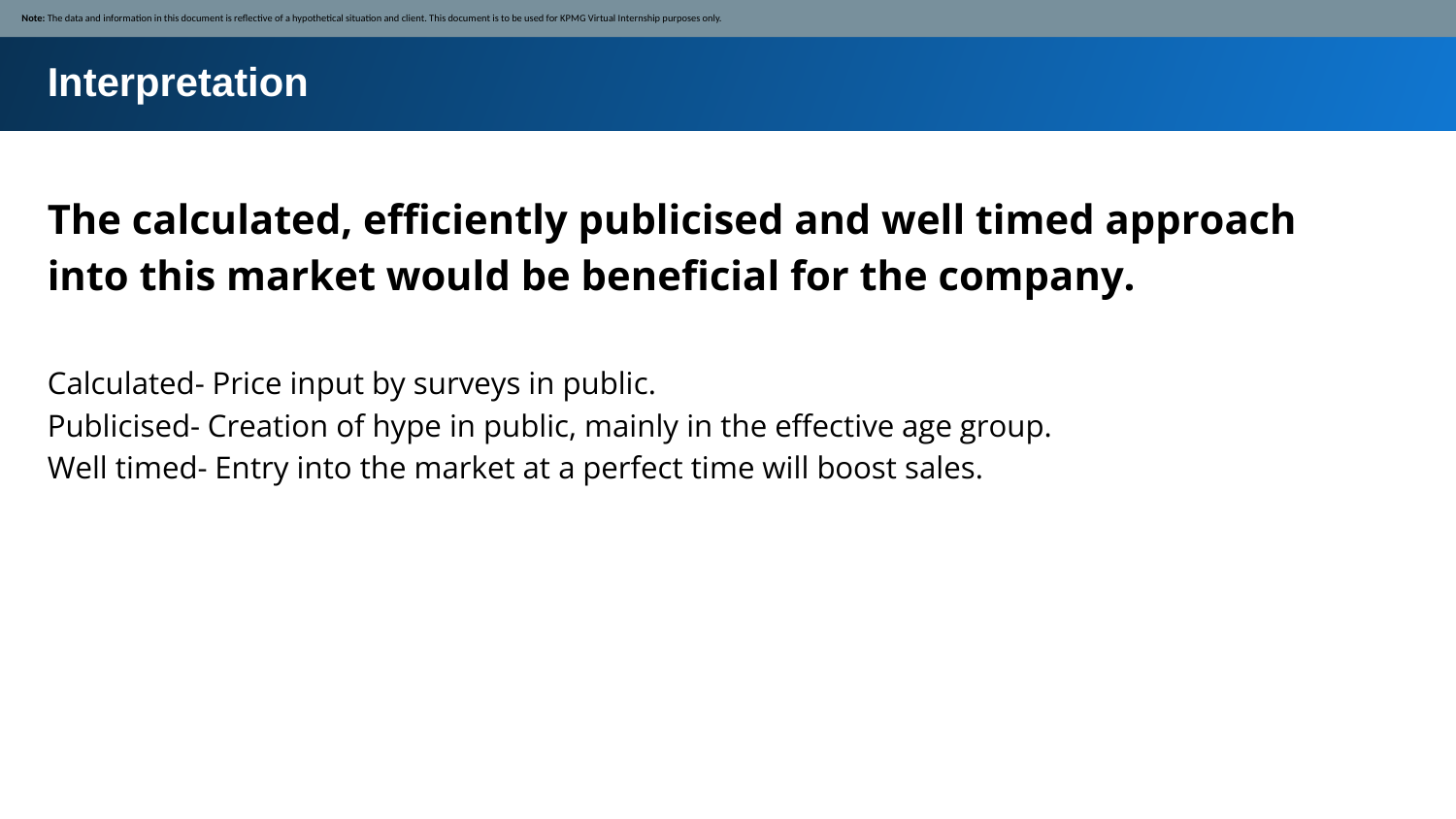

Note: The data and information in this document is reflective of a hypothetical situation and client. This document is to be used for KPMG Virtual Internship purposes only.
Interpretation
The calculated, efficiently publicised and well timed approach into this market would be beneficial for the company.
Calculated- Price input by surveys in public.
Publicised- Creation of hype in public, mainly in the effective age group.
Well timed- Entry into the market at a perfect time will boost sales.